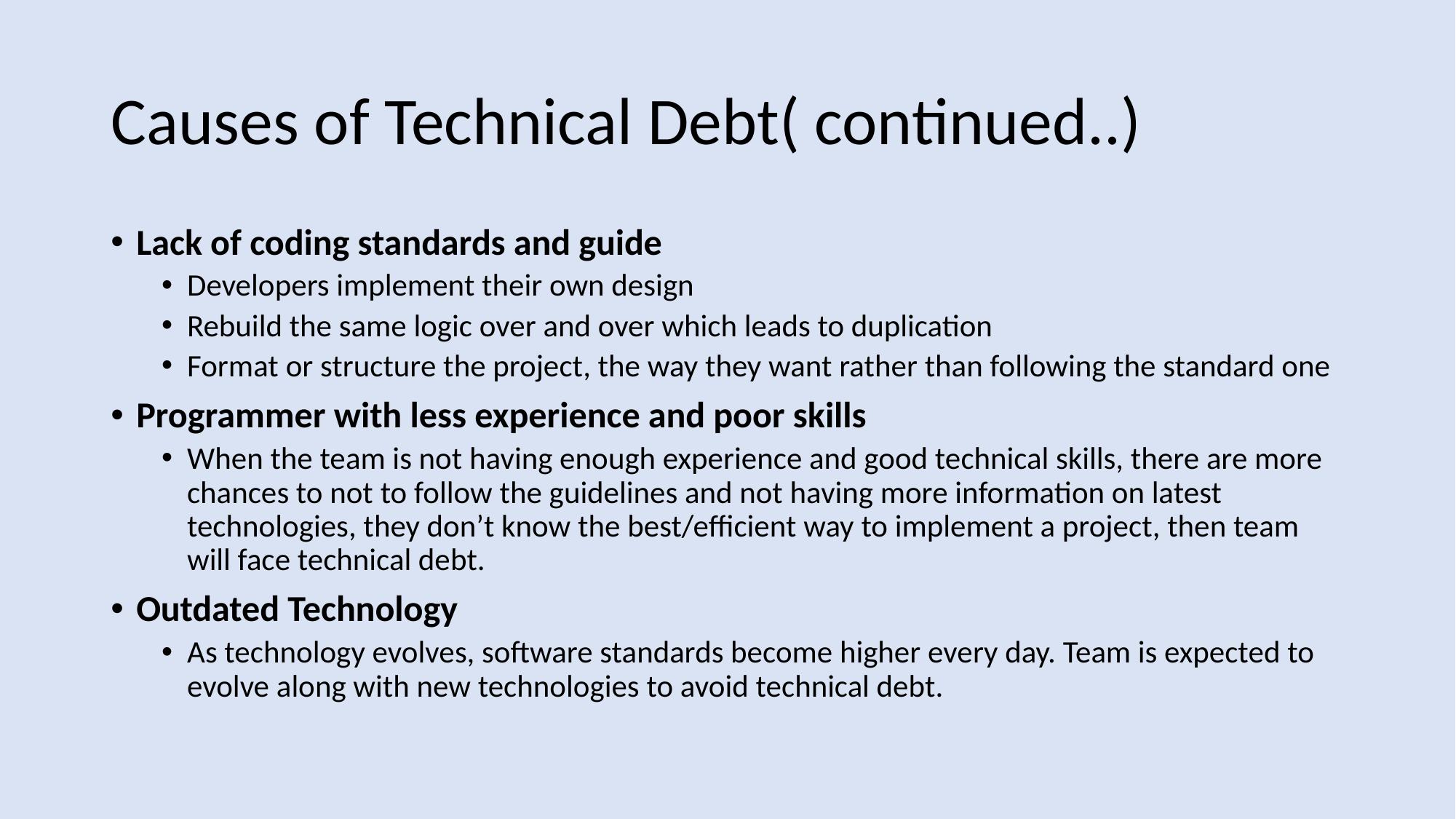

# Causes of Technical Debt( continued..)
Lack of coding standards and guide
Developers implement their own design
Rebuild the same logic over and over which leads to duplication
Format or structure the project, the way they want rather than following the standard one
Programmer with less experience and poor skills
When the team is not having enough experience and good technical skills, there are more chances to not to follow the guidelines and not having more information on latest technologies, they don’t know the best/efficient way to implement a project, then team will face technical debt.
Outdated Technology
As technology evolves, software standards become higher every day. Team is expected to evolve along with new technologies to avoid technical debt.